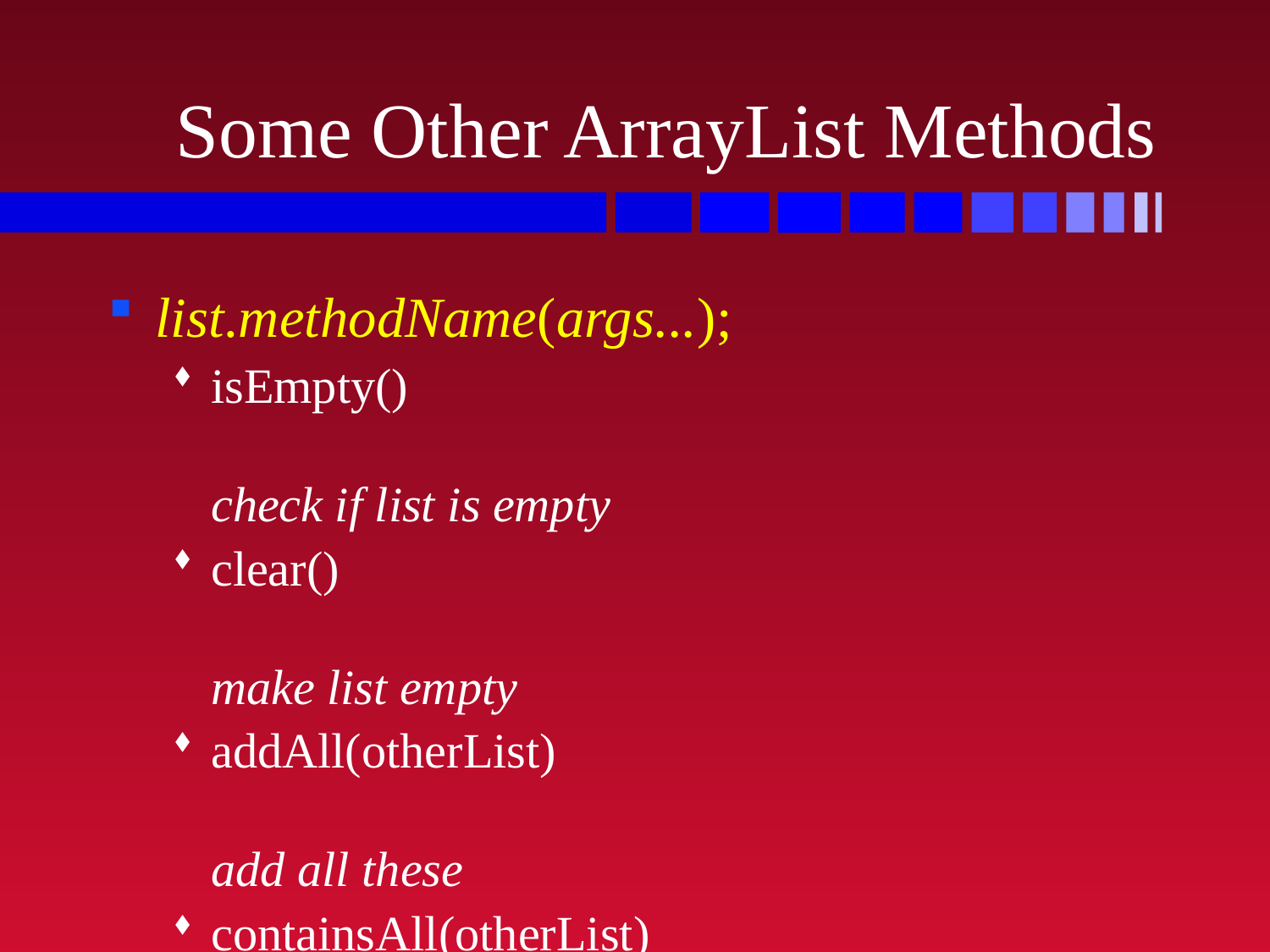

# Some Other ArrayList Methods
list.methodName(args...);
isEmpty()	check if list is empty
clear()	make list empty
addAll(otherList)	add all these
containsAll(otherList)	check if has all these
removeAll(otherList)	remove all these
retainAll(otherList)	keep only these
subList(from, to)	get part of the list
it doesn’t make a copy; it gives you part of the list